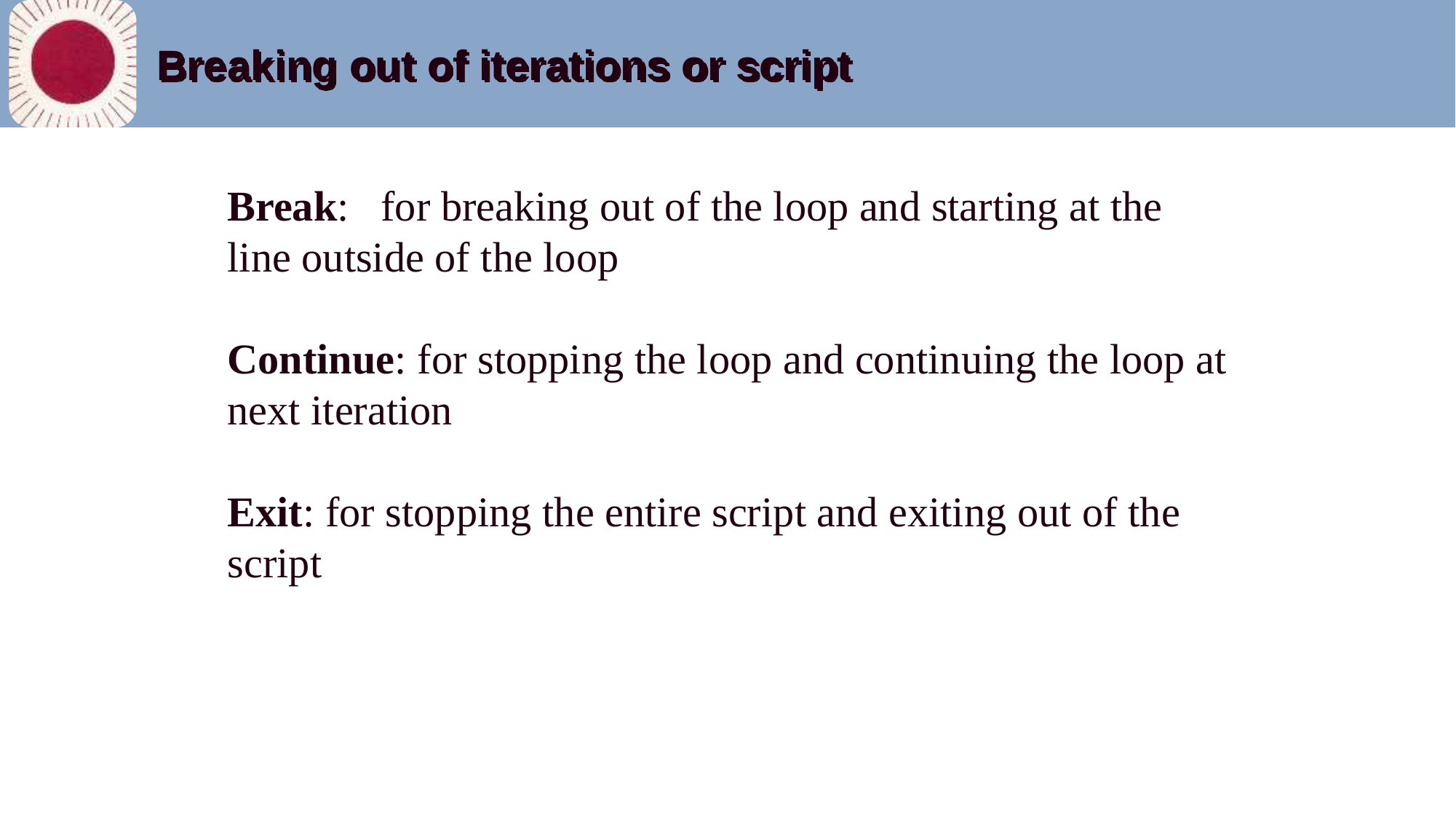

# Breaking out of iterations or script

Break:   for breaking out of the loop and starting at the line outside of the loop

Continue: for stopping the loop and continuing the loop at next iteration

Exit: for stopping the entire script and exiting out of the script